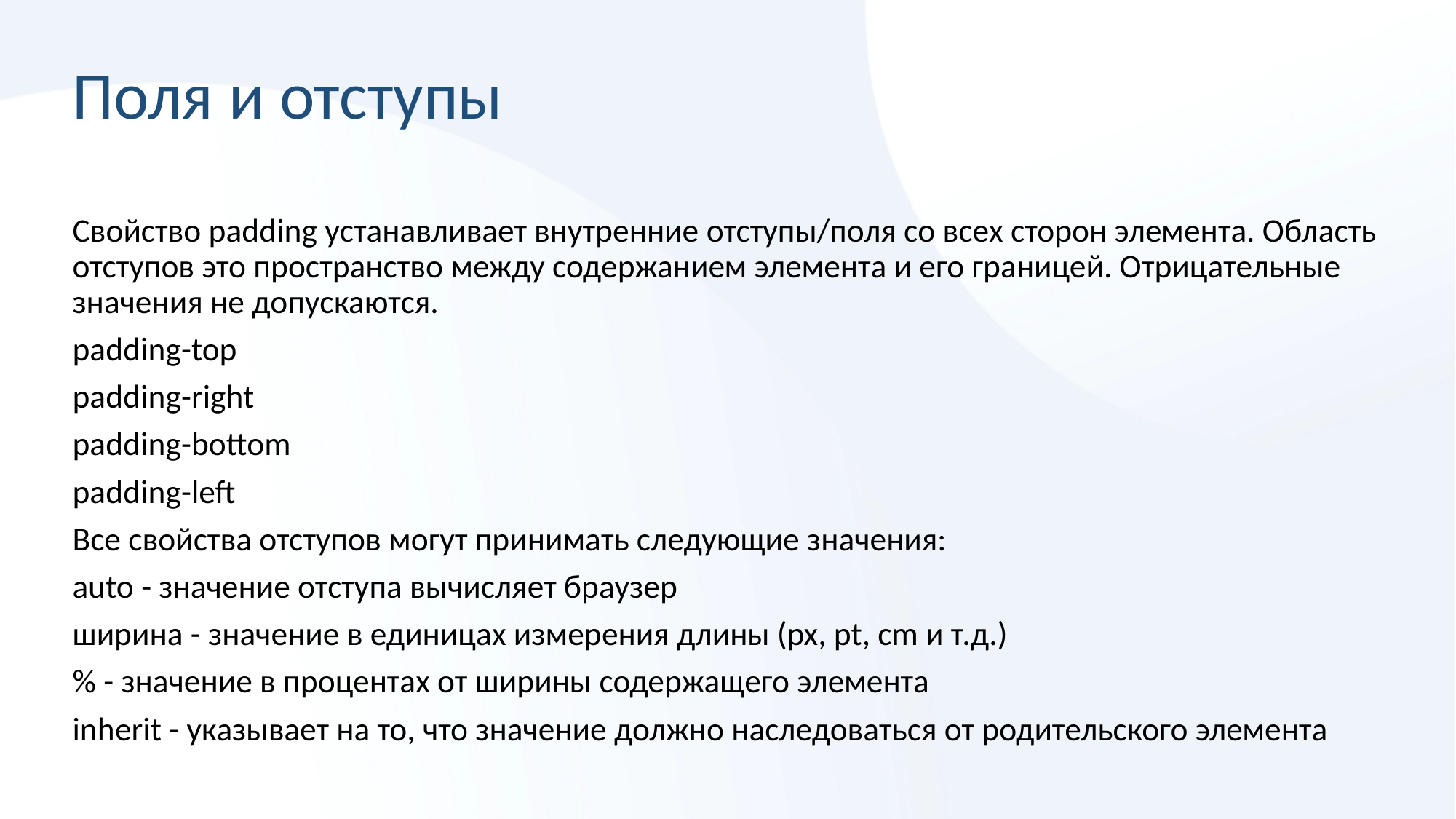

# Поля и отступы
Свойство padding устанавливает внутренние отступы/поля со всех сторон элемента. Область отступов это пространство между содержанием элемента и его границей. Отрицательные значения не допускаются.
padding-top
padding-right
padding-bottom
padding-left
Все свойства отступов могут принимать следующие значения:
auto - значение отступа вычисляет браузер
ширина - значение в единицах измерения длины (px, pt, cm и т.д.)
% - значение в процентах от ширины содержащего элемента
inherit - указывает на то, что значение должно наследоваться от родительского элемента